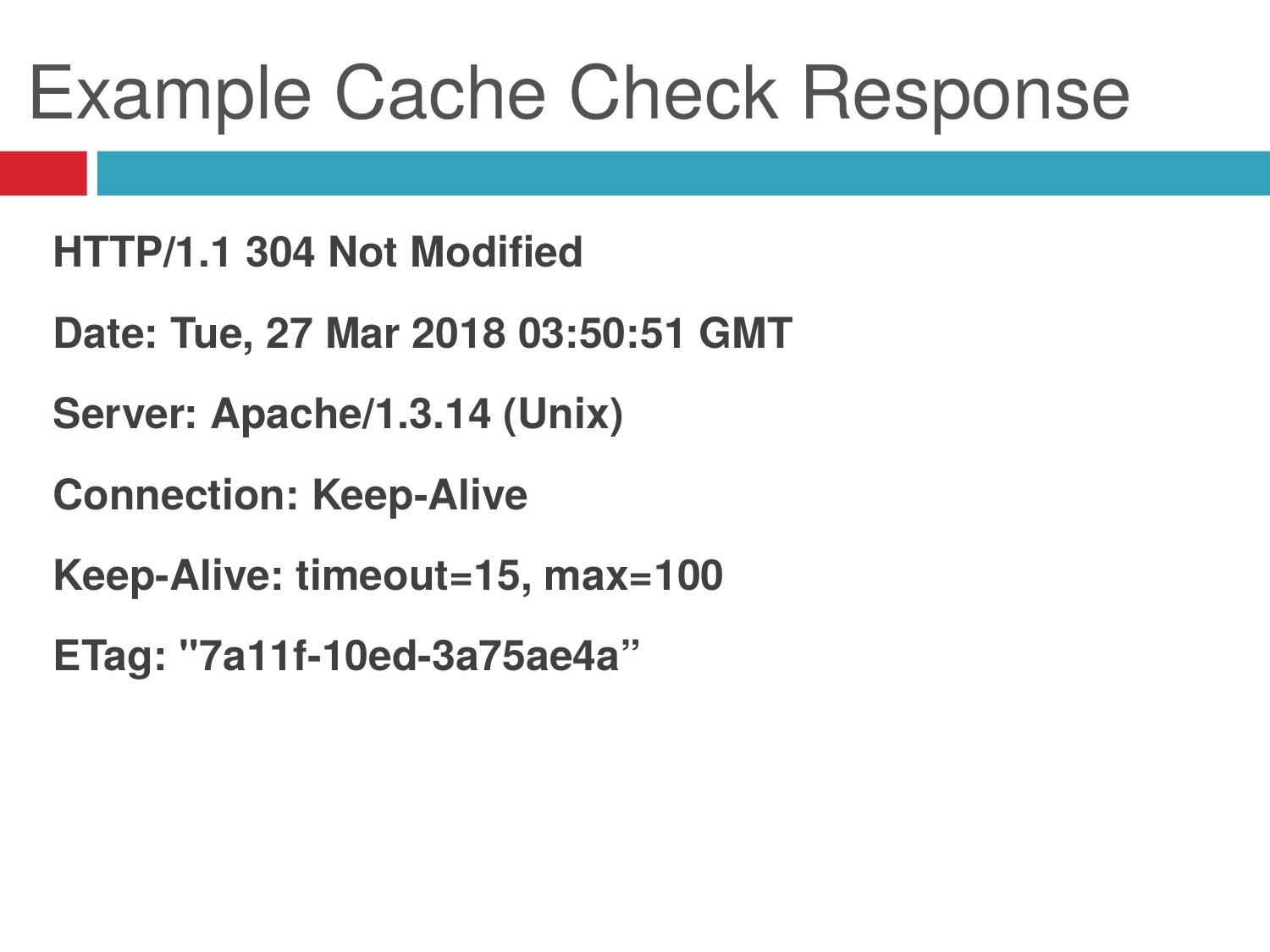

# Example Cache Check Response
19
HTTP/1.1 304 Not Modified
Date: Tue, 27 Mar 2018 03:50:51 GMT
Server: Apache/1.3.14 (Unix)
Connection: Keep-Alive
Keep-Alive: timeout=15, max=100
ETag: "7a11f-10ed-3a75ae4a”